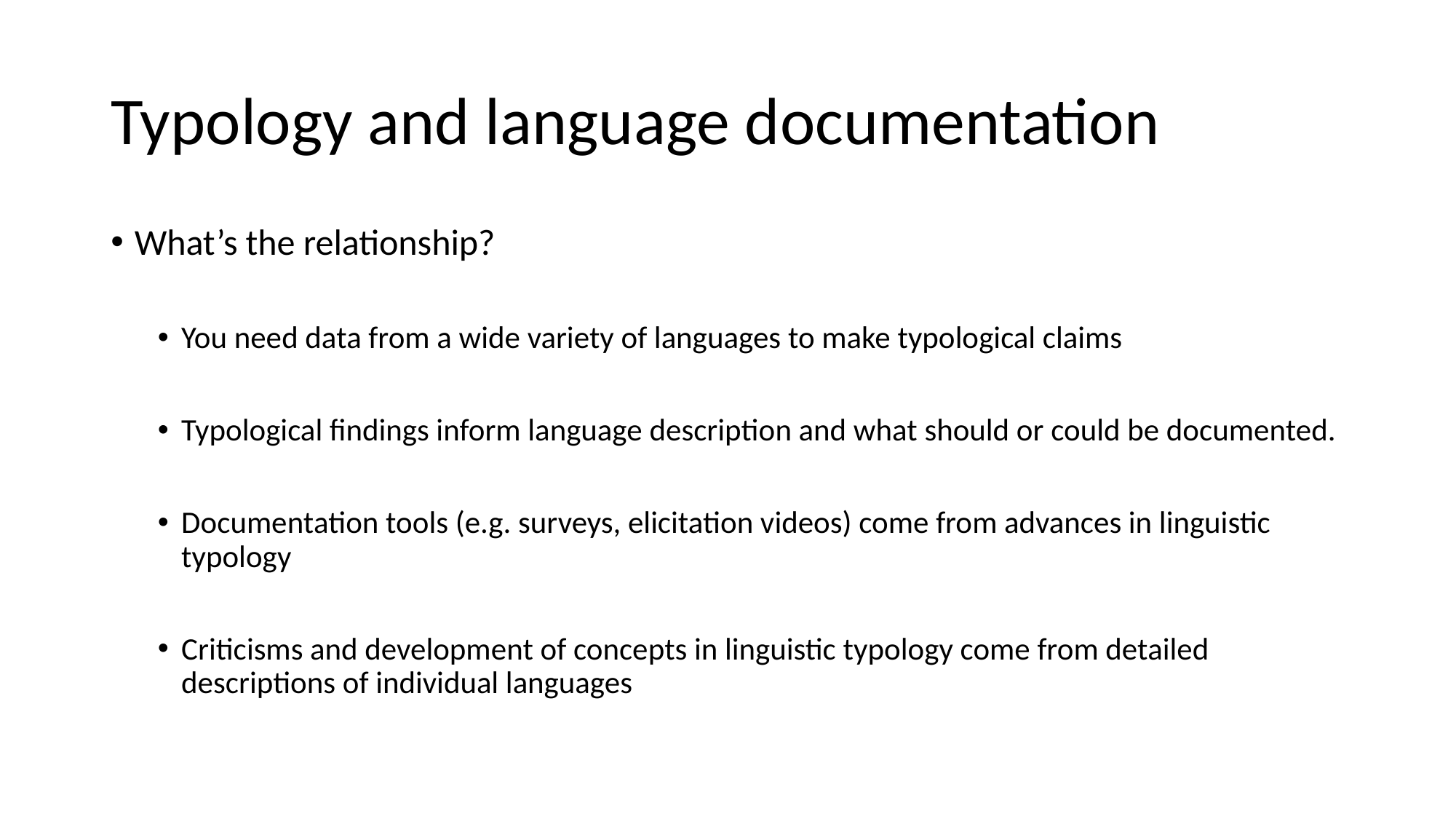

# Typology and language documentation
What’s the relationship?

You need data from a wide variety of languages to make typological claims

Typological findings inform language description and what should or could be documented.

Documentation tools (e.g. surveys, elicitation videos) come from advances in linguistic typology

Criticisms and development of concepts in linguistic typology come from detailed descriptions of individual languages